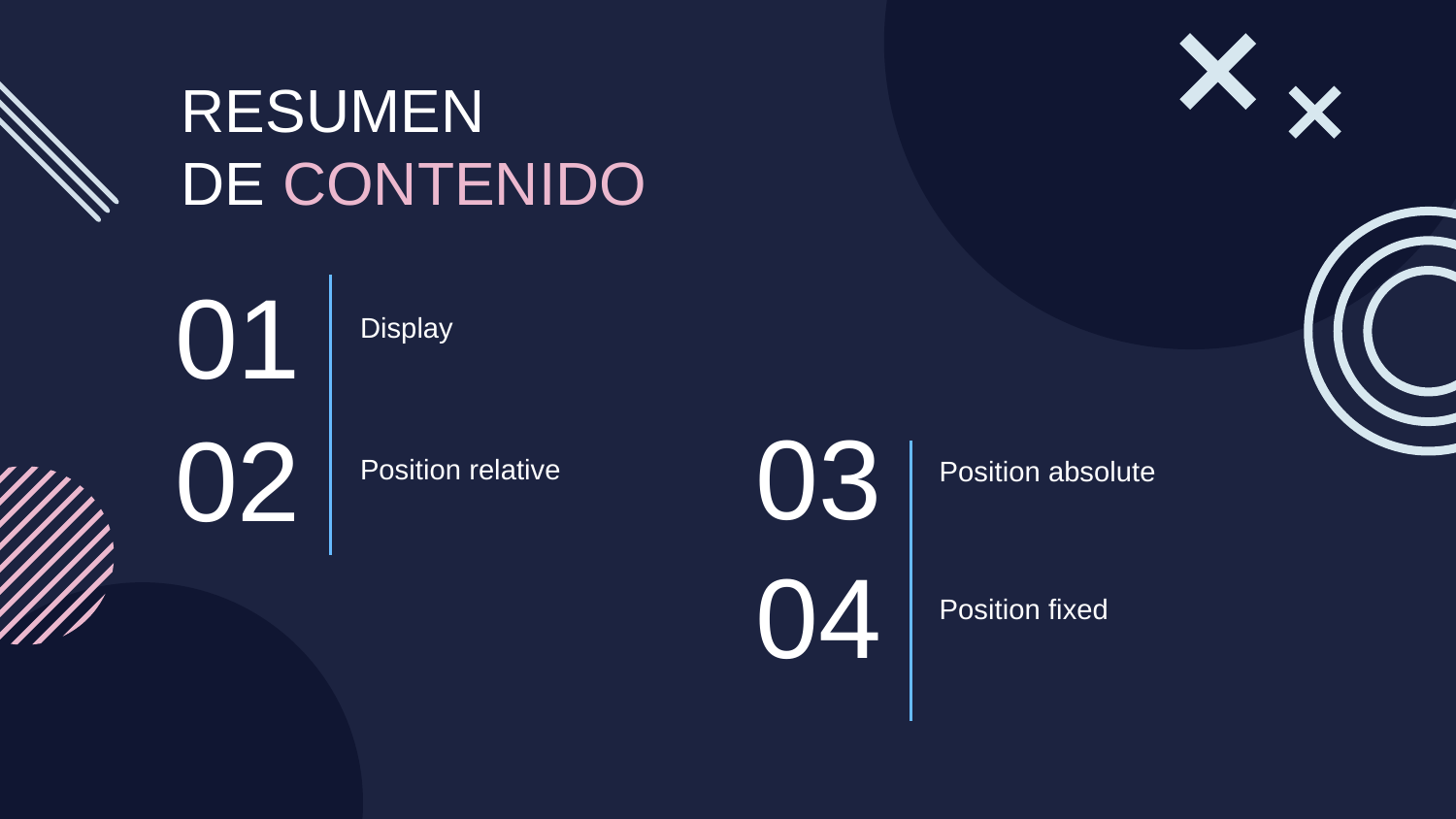

RESUMEN
DE CONTENIDO

Display
# 01
Position relative
Position absolute
03
02

Position fixed

04